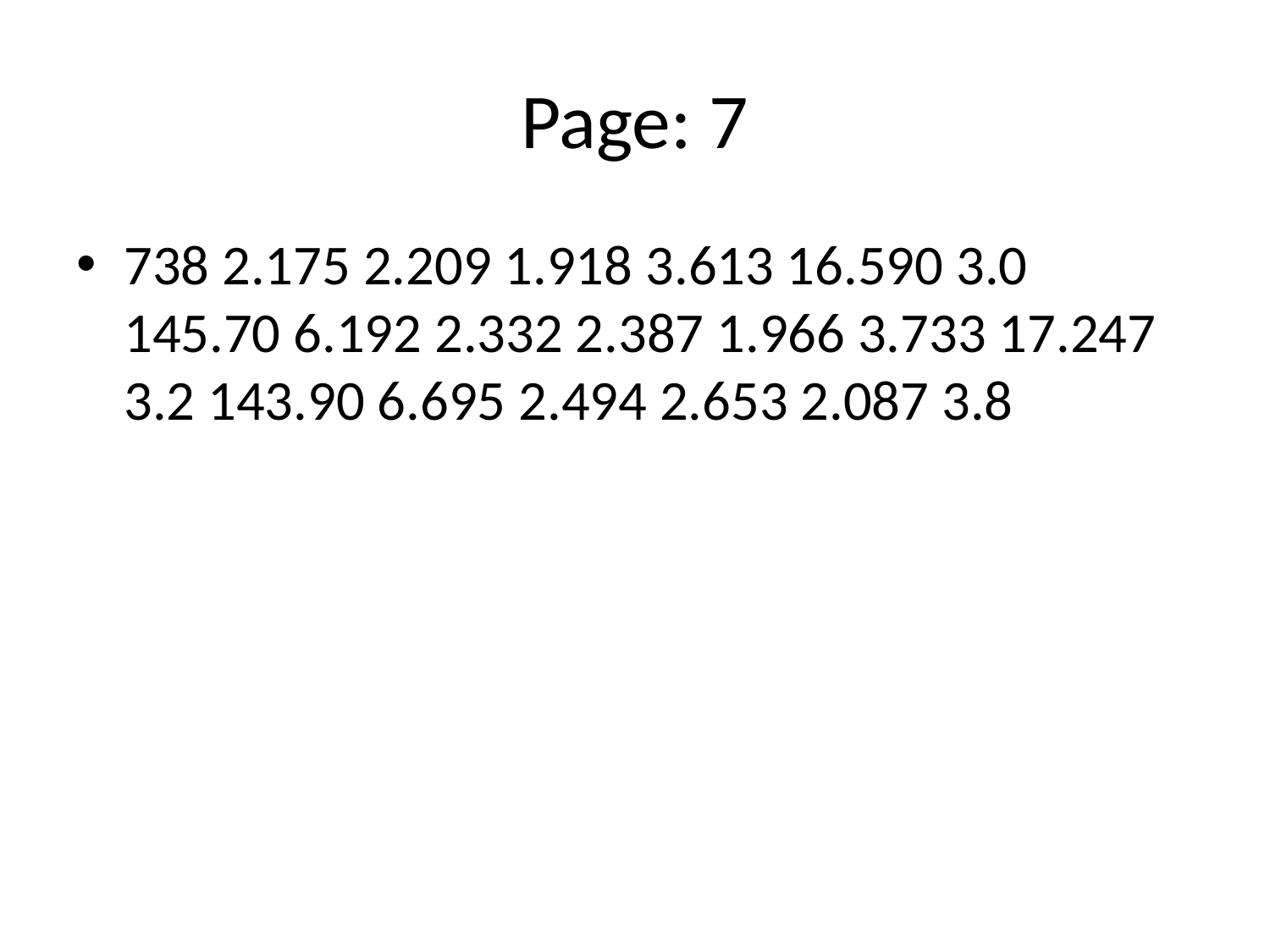

# Page: 7
738 2.175 2.209 1.918 3.613 16.590 3.0 145.70 6.192 2.332 2.387 1.966 3.733 17.247 3.2 143.90 6.695 2.494 2.653 2.087 3.8